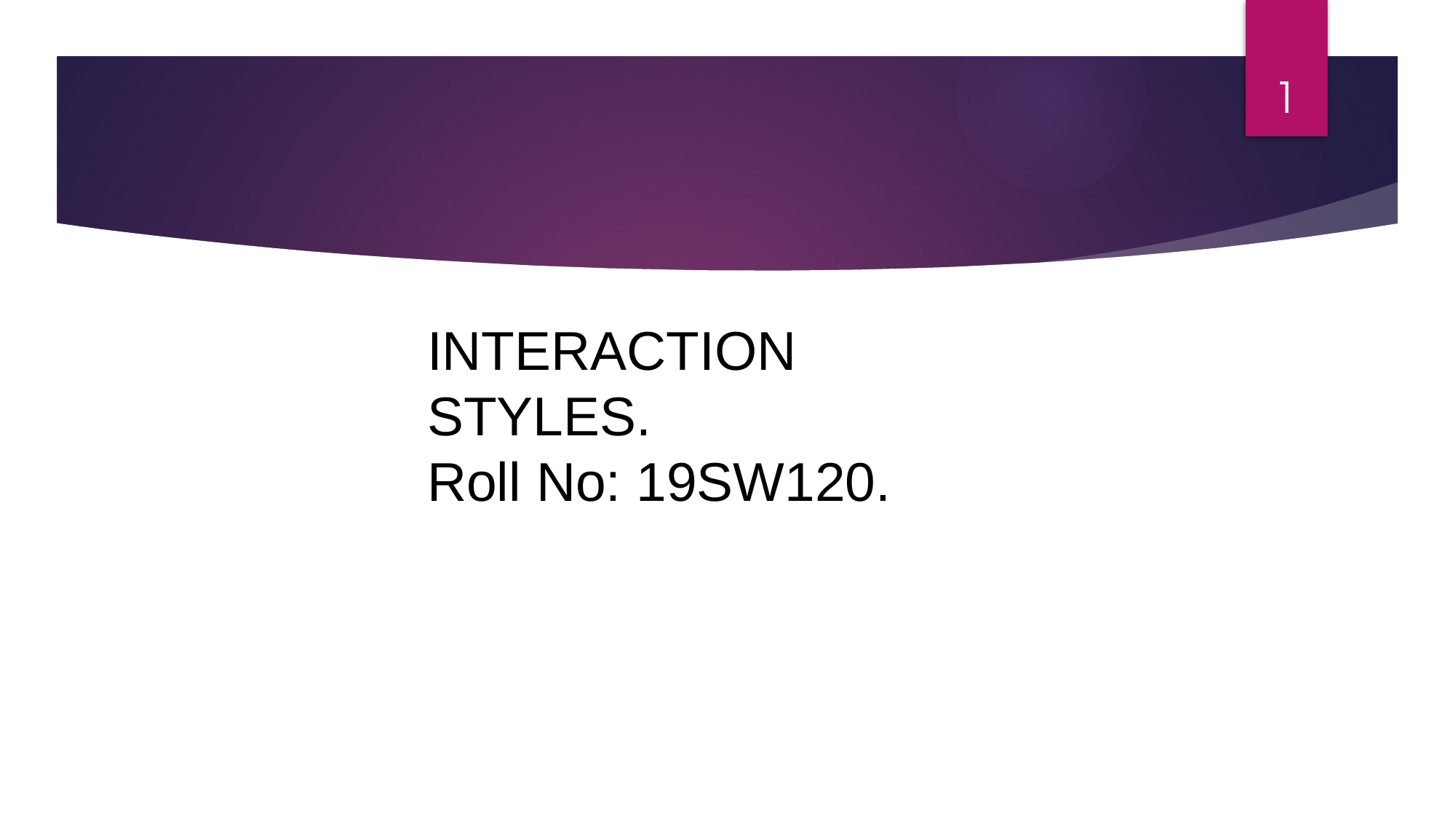

1
# INTERACTION STYLES. Roll No: 19SW120.